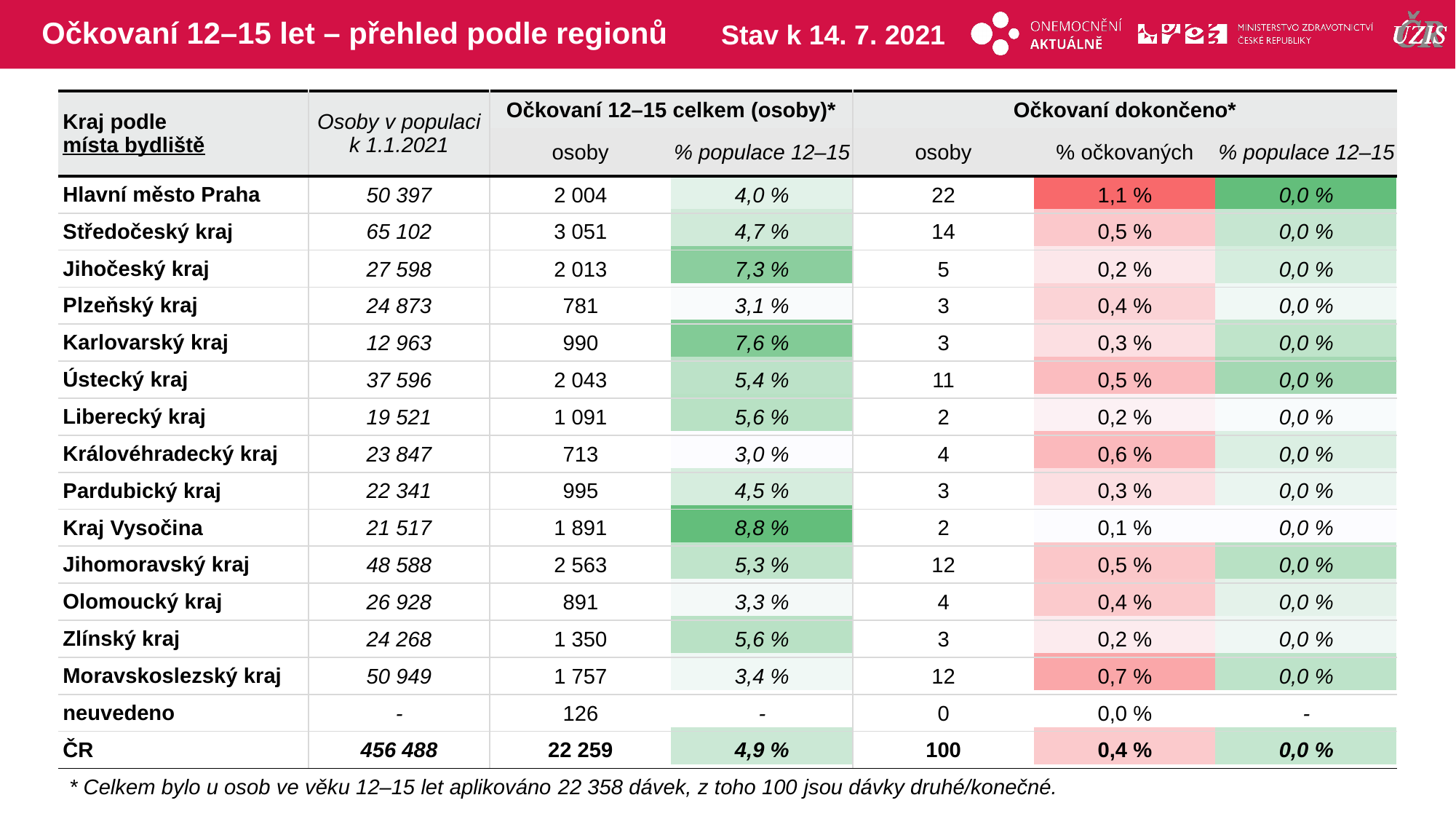

# Očkovaní 12–15 let – přehled podle regionů
Stav k 14. 7. 2021
| Kraj podle místa bydliště | Osoby v populaci k 1.1.2021 | Očkovaní 12–15 celkem (osoby)\* |  | Očkovaní dokončeno\* |  |  |
| --- | --- | --- | --- | --- | --- | --- |
|  |  | osoby | % populace 12–15 | osoby | % očkovaných | % populace 12–15 |
| Hlavní město Praha | 50 397 | 2 004 | 4,0 % | 22 | 1,1 % | 0,0 % |
| Středočeský kraj | 65 102 | 3 051 | 4,7 % | 14 | 0,5 % | 0,0 % |
| Jihočeský kraj | 27 598 | 2 013 | 7,3 % | 5 | 0,2 % | 0,0 % |
| Plzeňský kraj | 24 873 | 781 | 3,1 % | 3 | 0,4 % | 0,0 % |
| Karlovarský kraj | 12 963 | 990 | 7,6 % | 3 | 0,3 % | 0,0 % |
| Ústecký kraj | 37 596 | 2 043 | 5,4 % | 11 | 0,5 % | 0,0 % |
| Liberecký kraj | 19 521 | 1 091 | 5,6 % | 2 | 0,2 % | 0,0 % |
| Královéhradecký kraj | 23 847 | 713 | 3,0 % | 4 | 0,6 % | 0,0 % |
| Pardubický kraj | 22 341 | 995 | 4,5 % | 3 | 0,3 % | 0,0 % |
| Kraj Vysočina | 21 517 | 1 891 | 8,8 % | 2 | 0,1 % | 0,0 % |
| Jihomoravský kraj | 48 588 | 2 563 | 5,3 % | 12 | 0,5 % | 0,0 % |
| Olomoucký kraj | 26 928 | 891 | 3,3 % | 4 | 0,4 % | 0,0 % |
| Zlínský kraj | 24 268 | 1 350 | 5,6 % | 3 | 0,2 % | 0,0 % |
| Moravskoslezský kraj | 50 949 | 1 757 | 3,4 % | 12 | 0,7 % | 0,0 % |
| neuvedeno | - | 126 | - | 0 | 0,0 % | - |
| ČR | 456 488 | 22 259 | 4,9 % | 100 | 0,4 % | 0,0 % |
|  |  |  |  |  |  |
| --- | --- | --- | --- | --- | --- |
|  |  |  |  |  |  |
|  |  |  |  |  |  |
|  |  |  |  |  |  |
|  |  |  |  |  |  |
|  |  |  |  |  |  |
|  |  |  |  |  |  |
|  |  |  |  |  |  |
|  |  |  |  |  |  |
|  |  |  |  |  |  |
|  |  |  |  |  |  |
|  |  |  |  |  |  |
|  |  |  |  |  |  |
|  |  |  |  |  |  |
|  |  |  |  |  |  |
|  |  |  |  |  |  |
* Celkem bylo u osob ve věku 12–15 let aplikováno 22 358 dávek, z toho 100 jsou dávky druhé/konečné.